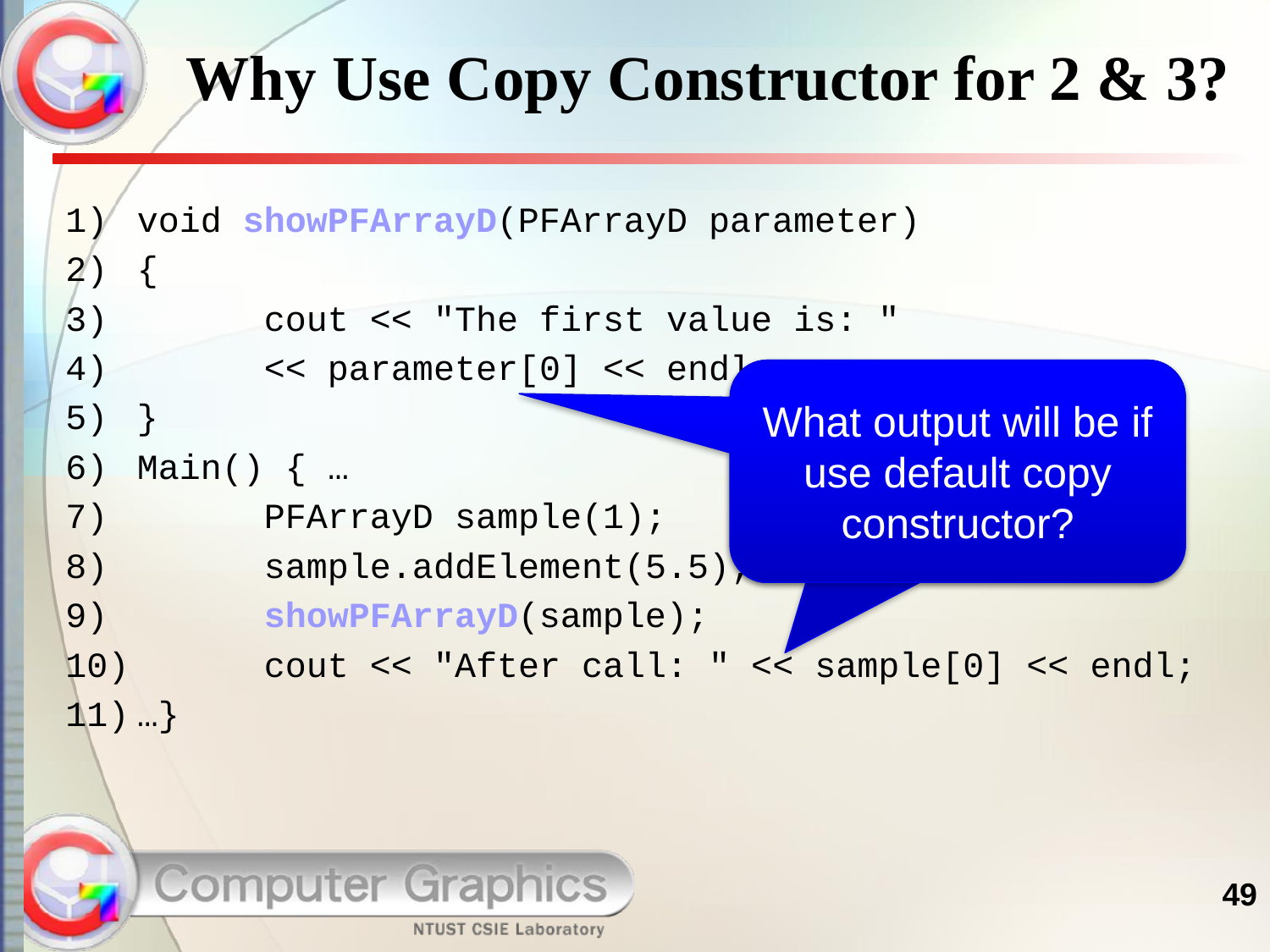

# Why Use Copy Constructor for 2 & 3?
void showPFArrayD(PFArrayD parameter)
{
 	cout << "The first value is: "
 	<< parameter[0] << endl;
}
Main() { …
 	PFArrayD sample(1);
 	sample.addElement(5.5);
 	showPFArrayD(sample);
 	cout << "After call: " << sample[0] << endl;
…}
What output will be?
What output will be if use default copy constructor?
49